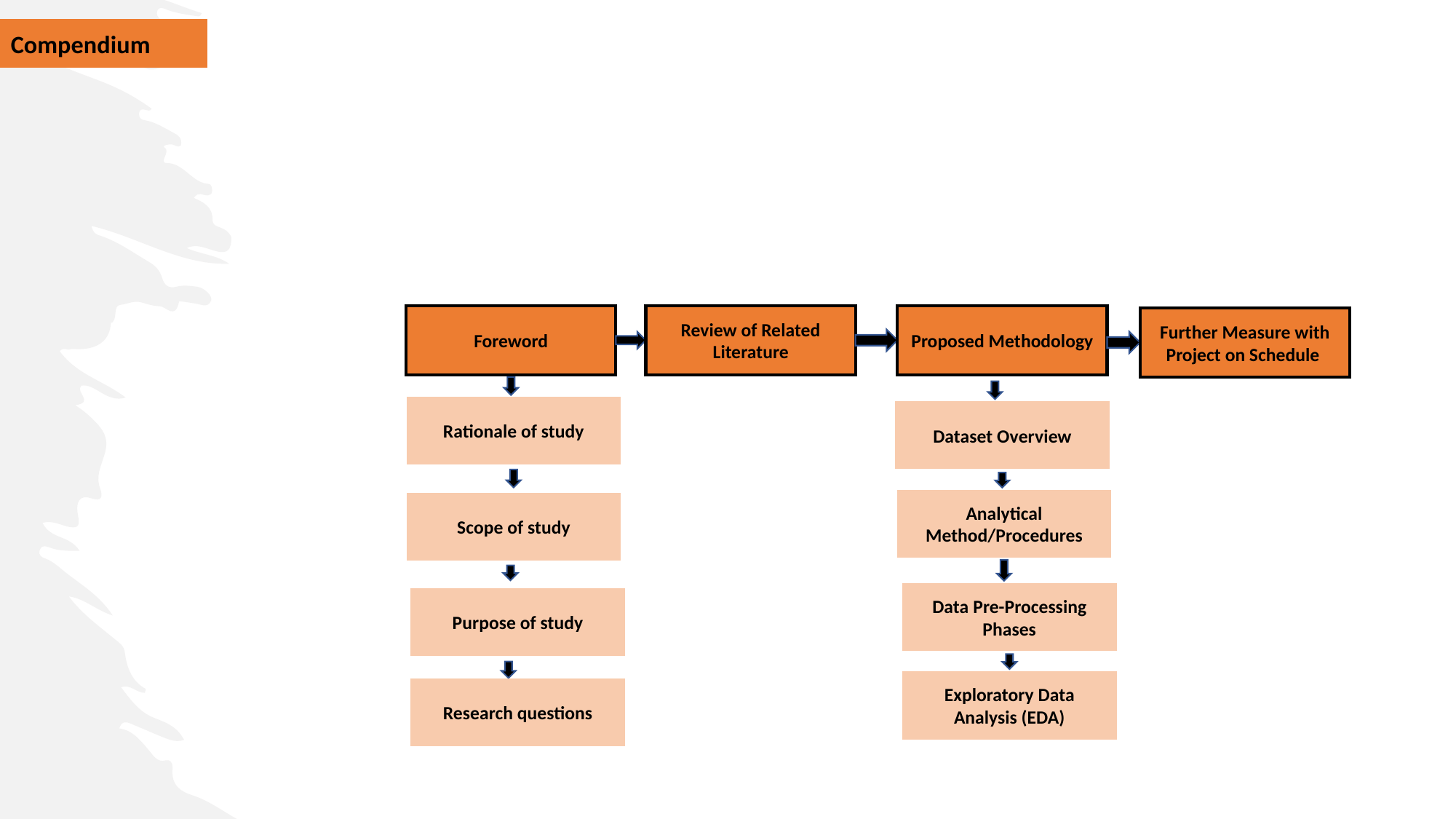

Compendium
Foreword
Review of Related Literature
Proposed Methodology
Further Measure with Project on Schedule

Rationale of study
Dataset Overview

Analytical Method/Procedures
Scope of study

Data Pre-Processing Phases
Purpose of study

Exploratory Data Analysis (EDA)
Research questions